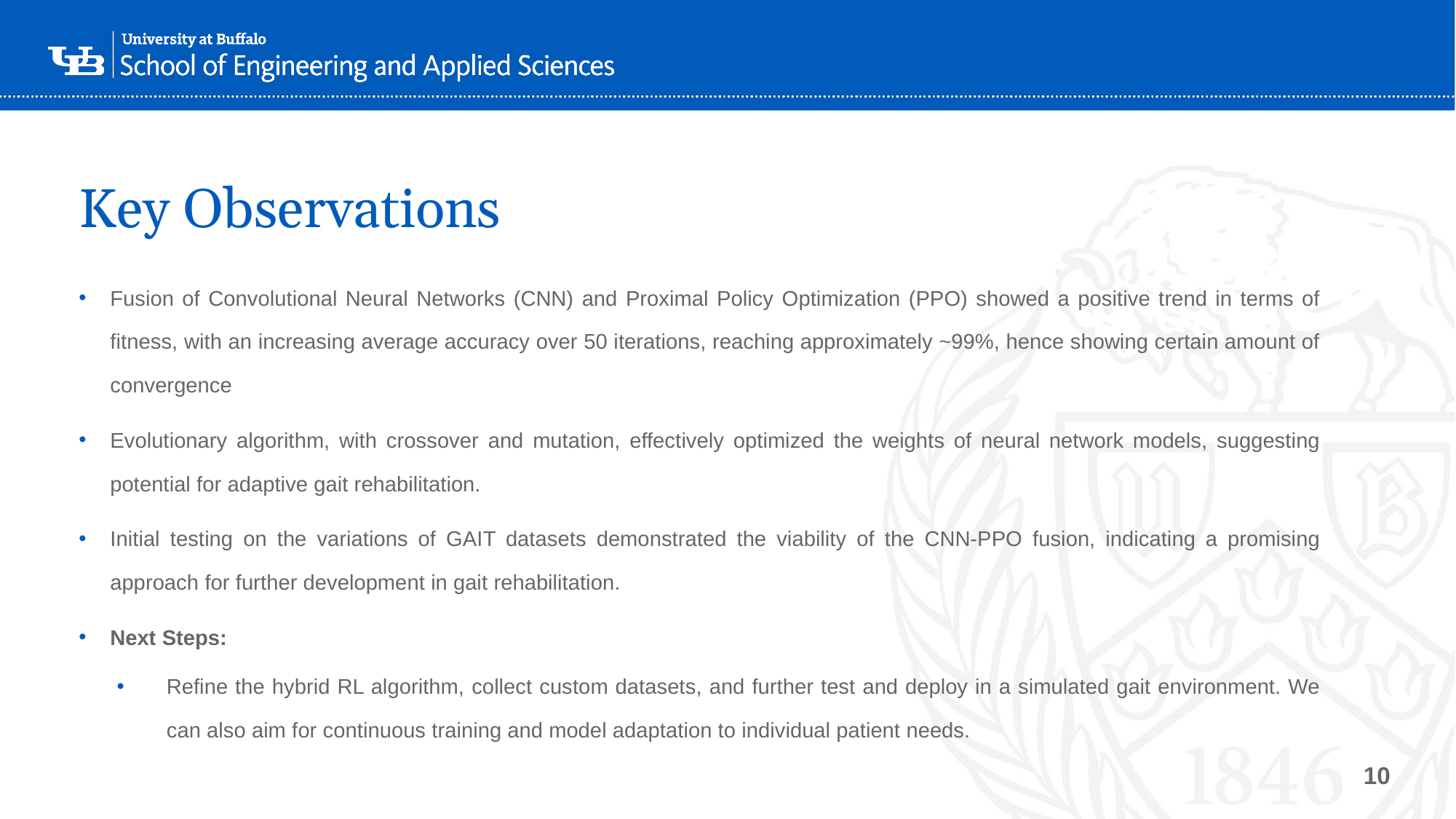

# Key Observations
Fusion of Convolutional Neural Networks (CNN) and Proximal Policy Optimization (PPO) showed a positive trend in terms of fitness, with an increasing average accuracy over 50 iterations, reaching approximately ~99%, hence showing certain amount of convergence
Evolutionary algorithm, with crossover and mutation, effectively optimized the weights of neural network models, suggesting potential for adaptive gait rehabilitation.
Initial testing on the variations of GAIT datasets demonstrated the viability of the CNN-PPO fusion, indicating a promising approach for further development in gait rehabilitation.
Next Steps:
Refine the hybrid RL algorithm, collect custom datasets, and further test and deploy in a simulated gait environment. We can also aim for continuous training and model adaptation to individual patient needs.